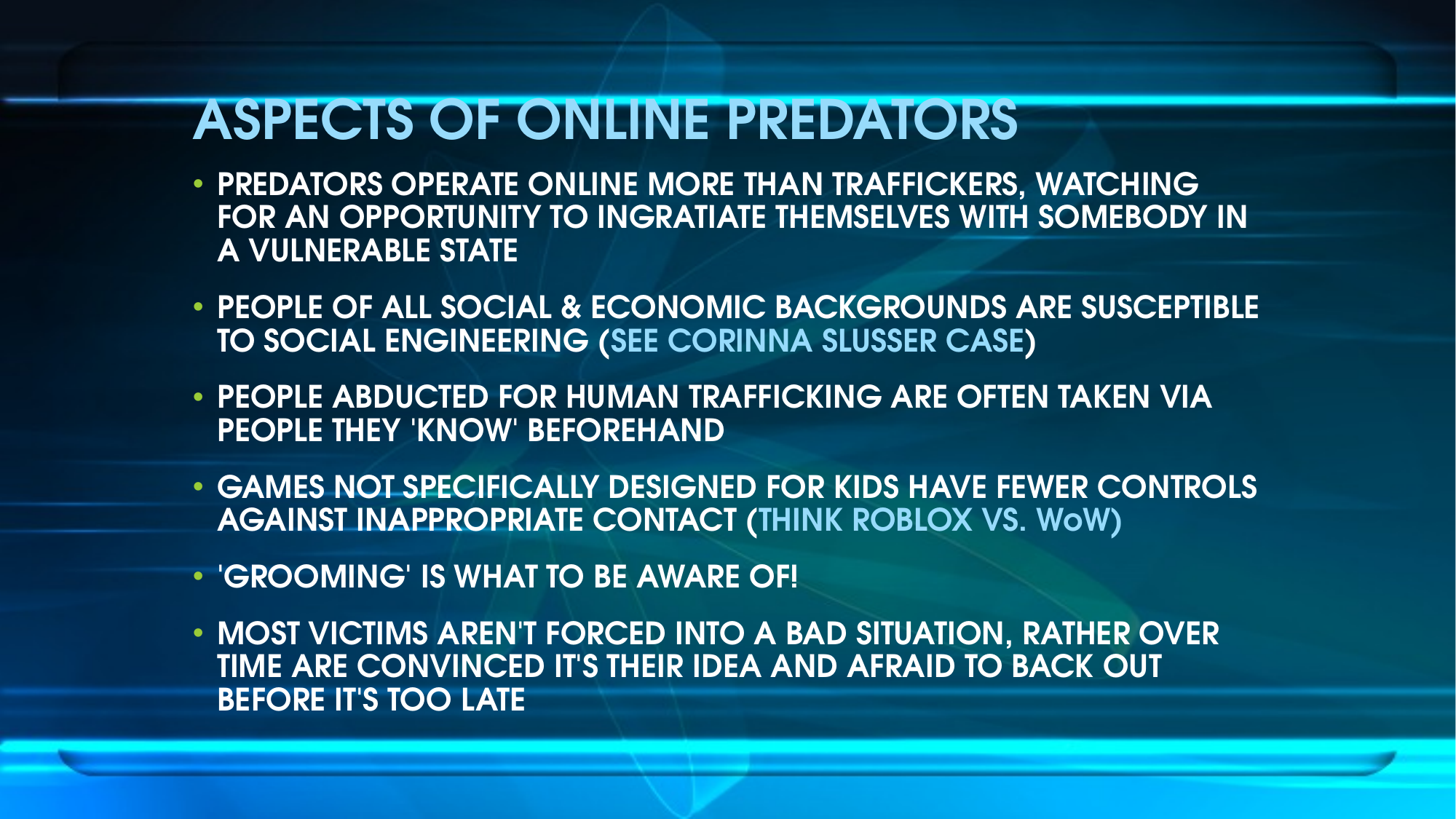

# ASPECTS OF ONLINE PREDATORS
PREDATORS OPERATE ONLINE MORE THAN TRAFFICKERS, WATCHING FOR AN OPPORTUNITY TO INGRATIATE THEMSELVES WITH SOMEBODY IN A VULNERABLE STATE
PEOPLE OF ALL SOCIAL & ECONOMIC BACKGROUNDS ARE SUSCEPTIBLE TO SOCIAL ENGINEERING (SEE CORINNA SLUSSER CASE)
PEOPLE ABDUCTED FOR HUMAN TRAFFICKING ARE OFTEN TAKEN VIA PEOPLE THEY 'KNOW' BEFOREHAND
GAMES NOT SPECIFICALLY DESIGNED FOR KIDS HAVE FEWER CONTROLS AGAINST INAPPROPRIATE CONTACT (THINK ROBLOX VS. WoW)
'GROOMING' IS WHAT TO BE AWARE OF!
MOST VICTIMS AREN'T FORCED INTO A BAD SITUATION, RATHER OVER TIME ARE CONVINCED IT'S THEIR IDEA AND AFRAID TO BACK OUT BEFORE IT'S TOO LATE